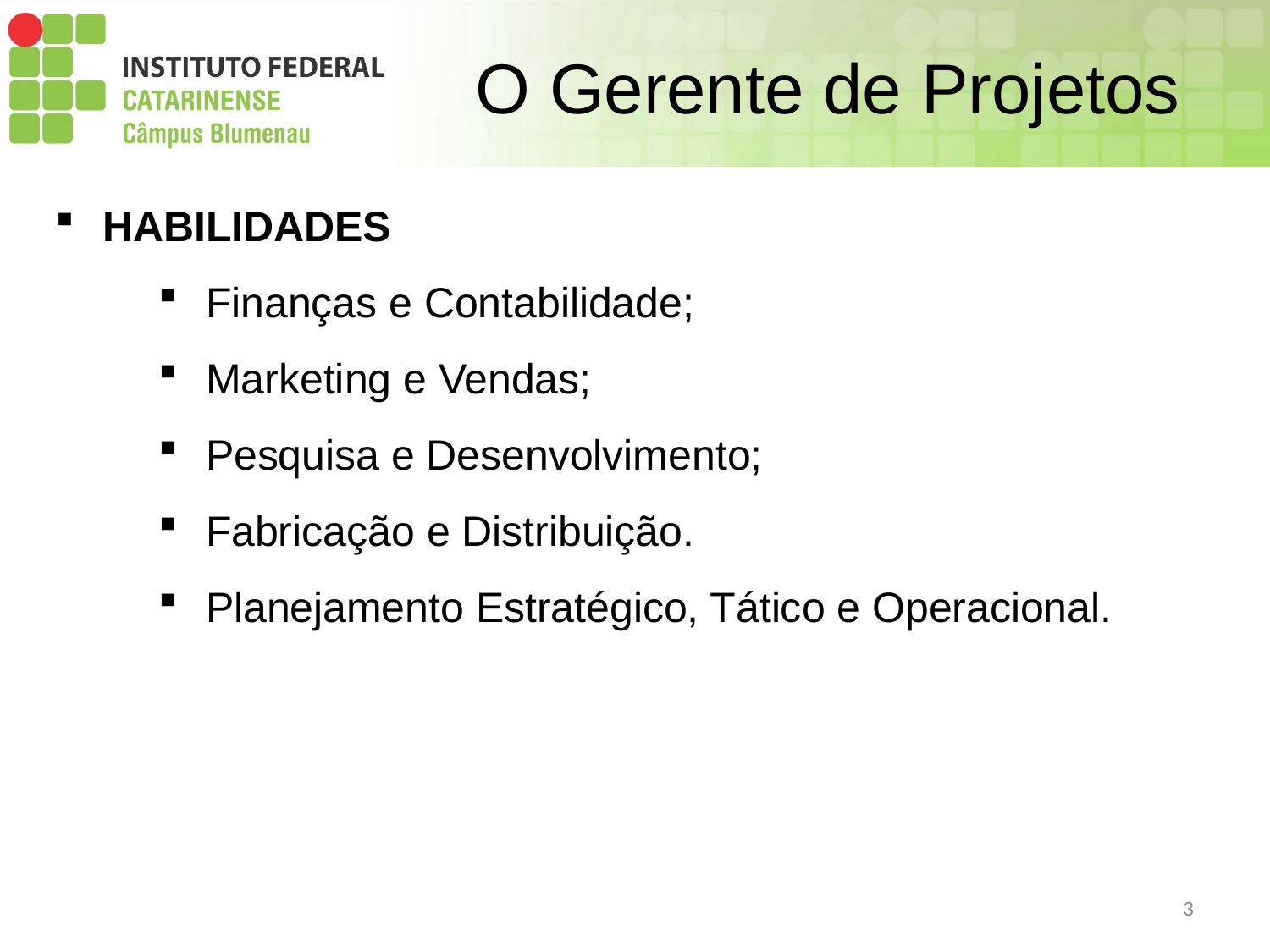

# O Gerente de Projetos
HABILIDADES
Finanças e Contabilidade;
Marketing e Vendas;
Pesquisa e Desenvolvimento;
Fabricação e Distribuição.
Planejamento Estratégico, Tático e Operacional.
3